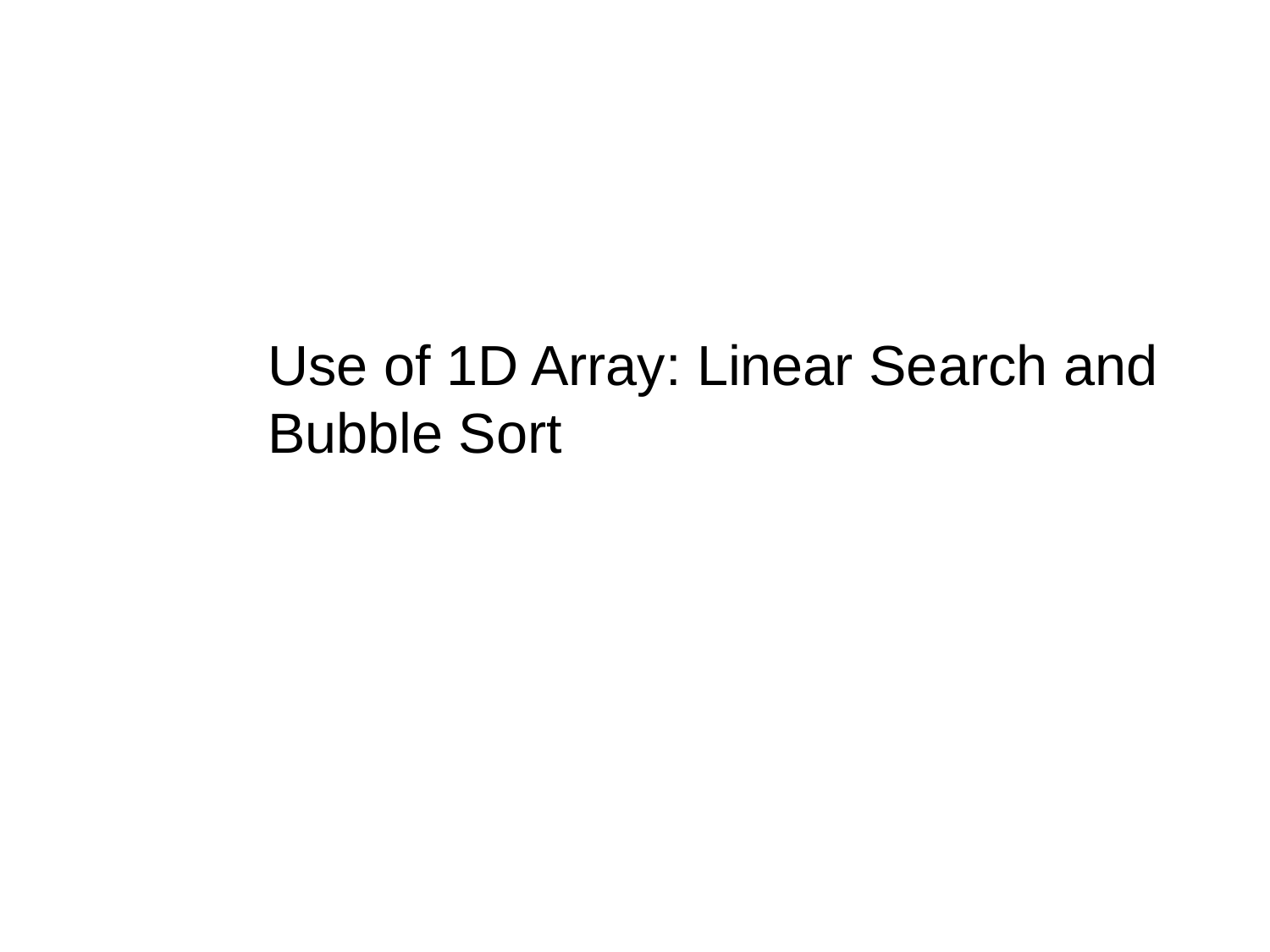

Use of 1D Array: Linear Search and Bubble Sort